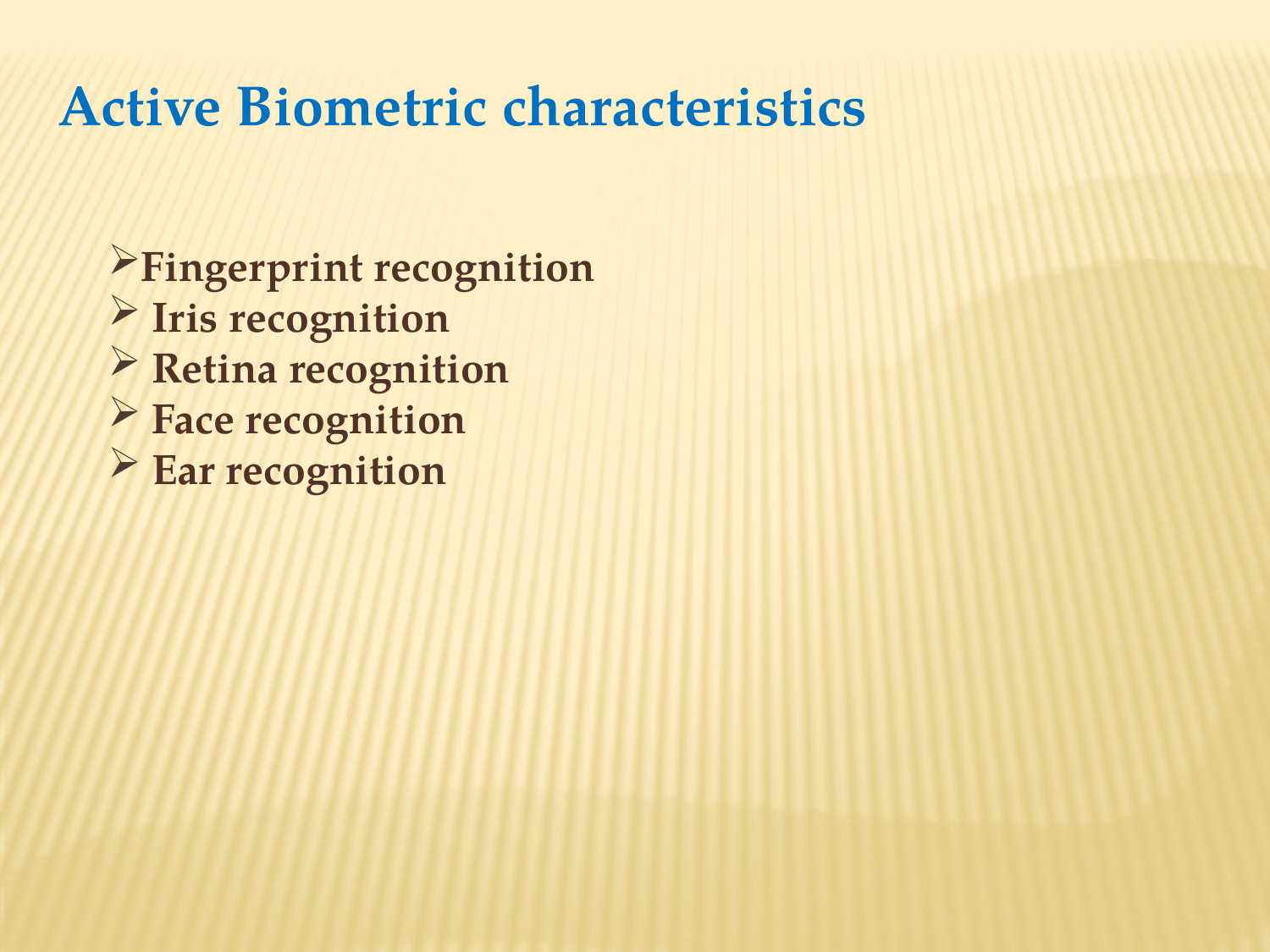

Active Biometric characteristics
Fingerprint recognition
 Iris recognition
 Retina recognition
 Face recognition
 Ear recognition